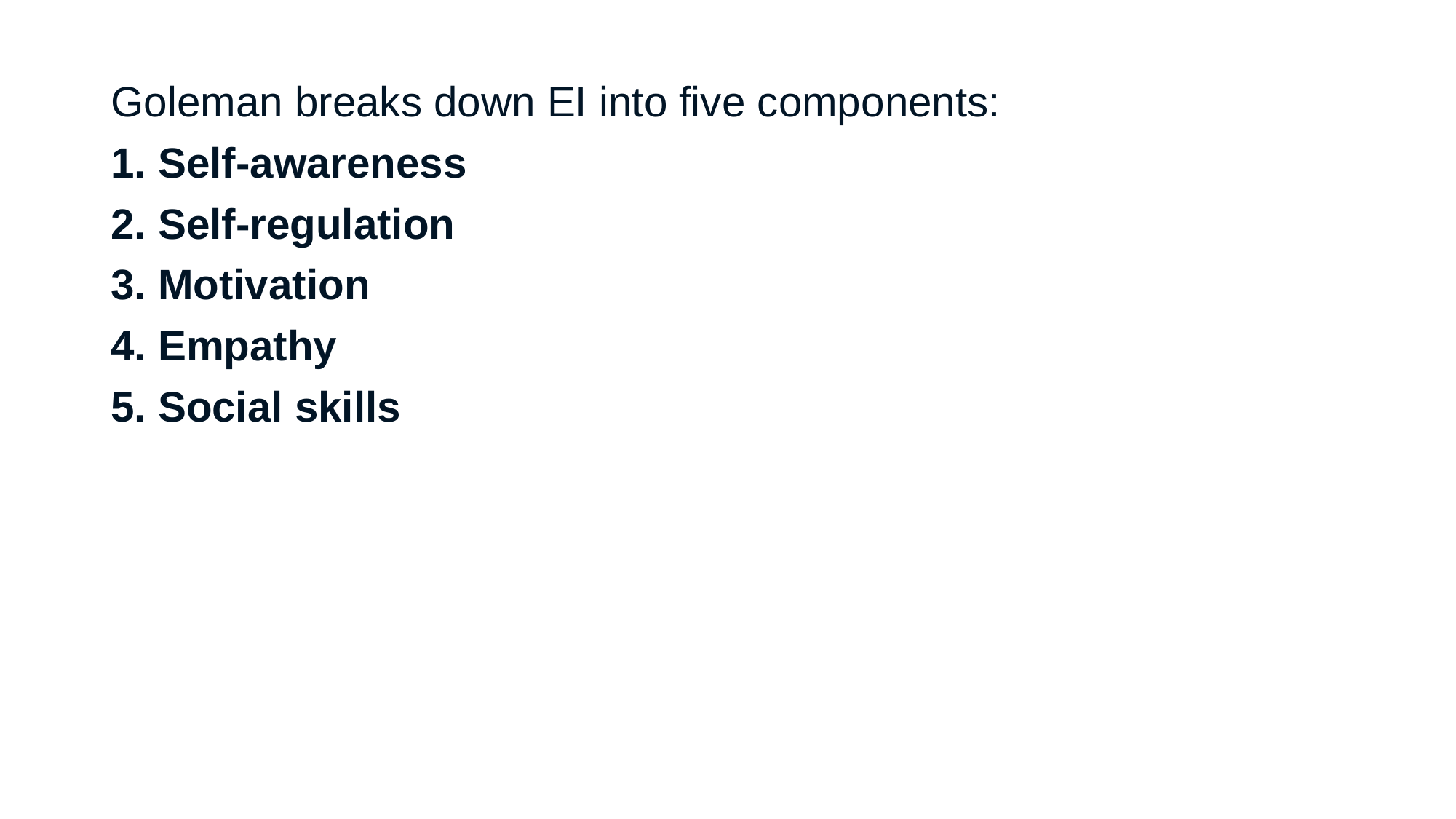

Goleman breaks down EI into five components:
1. Self-awareness
2. Self-regulation
3. Motivation
4. Empathy
5. Social skills